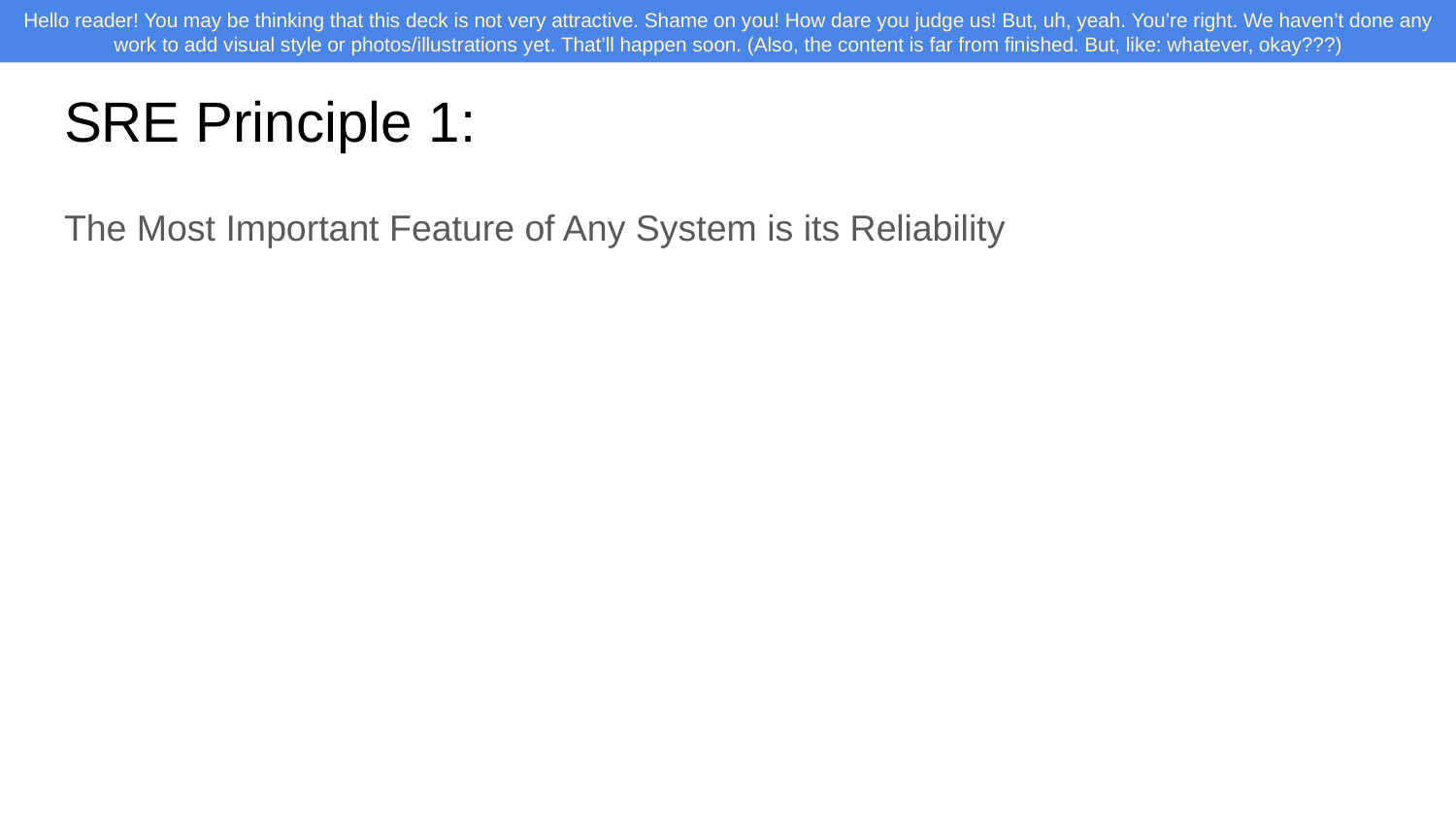

# SRE Principle 1:
The Most Important Feature of Any System is its Reliability